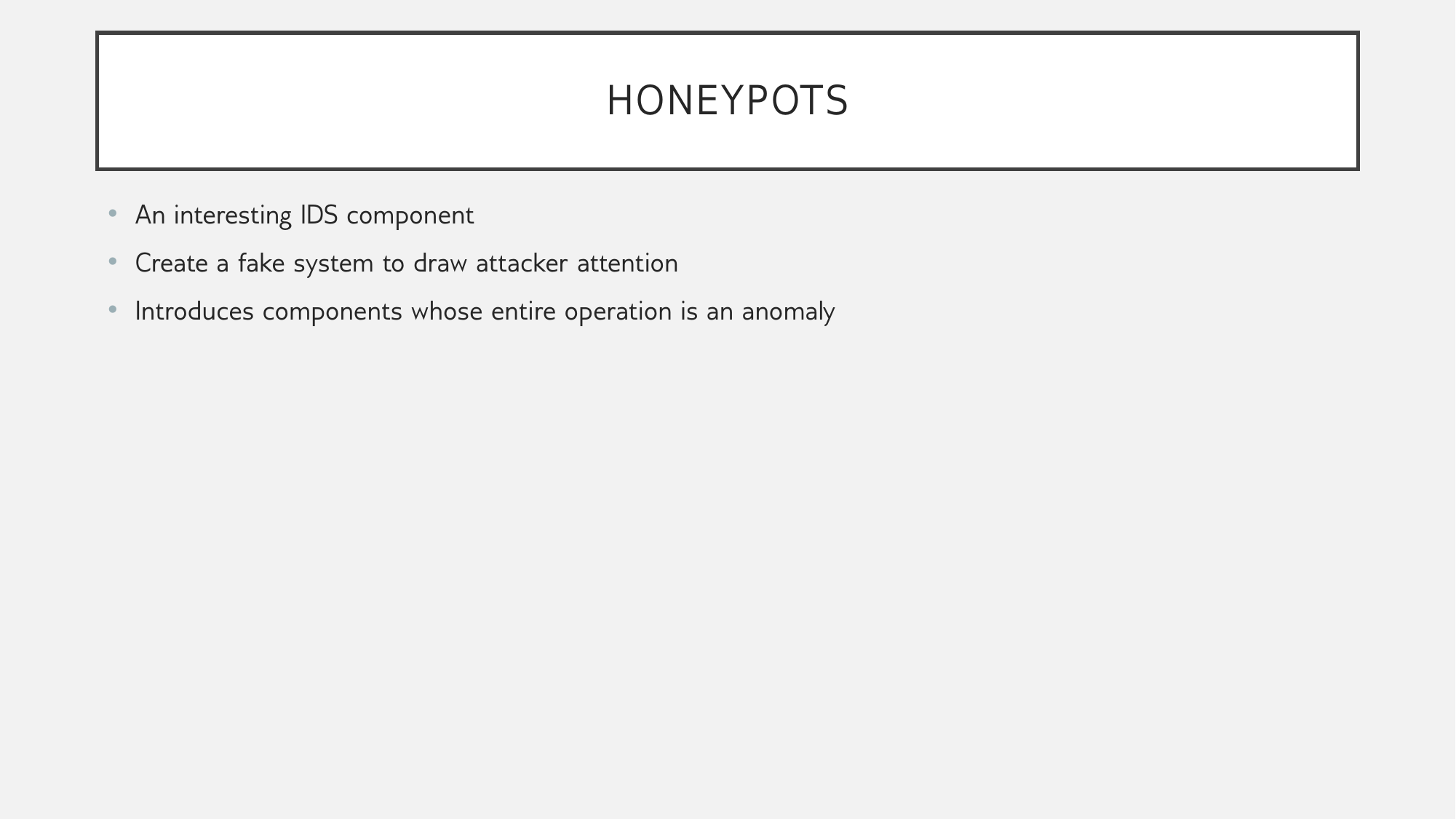

# Honeypots
An interesting IDS component
Create a fake system to draw attacker attention
Introduces components whose entire operation is an anomaly